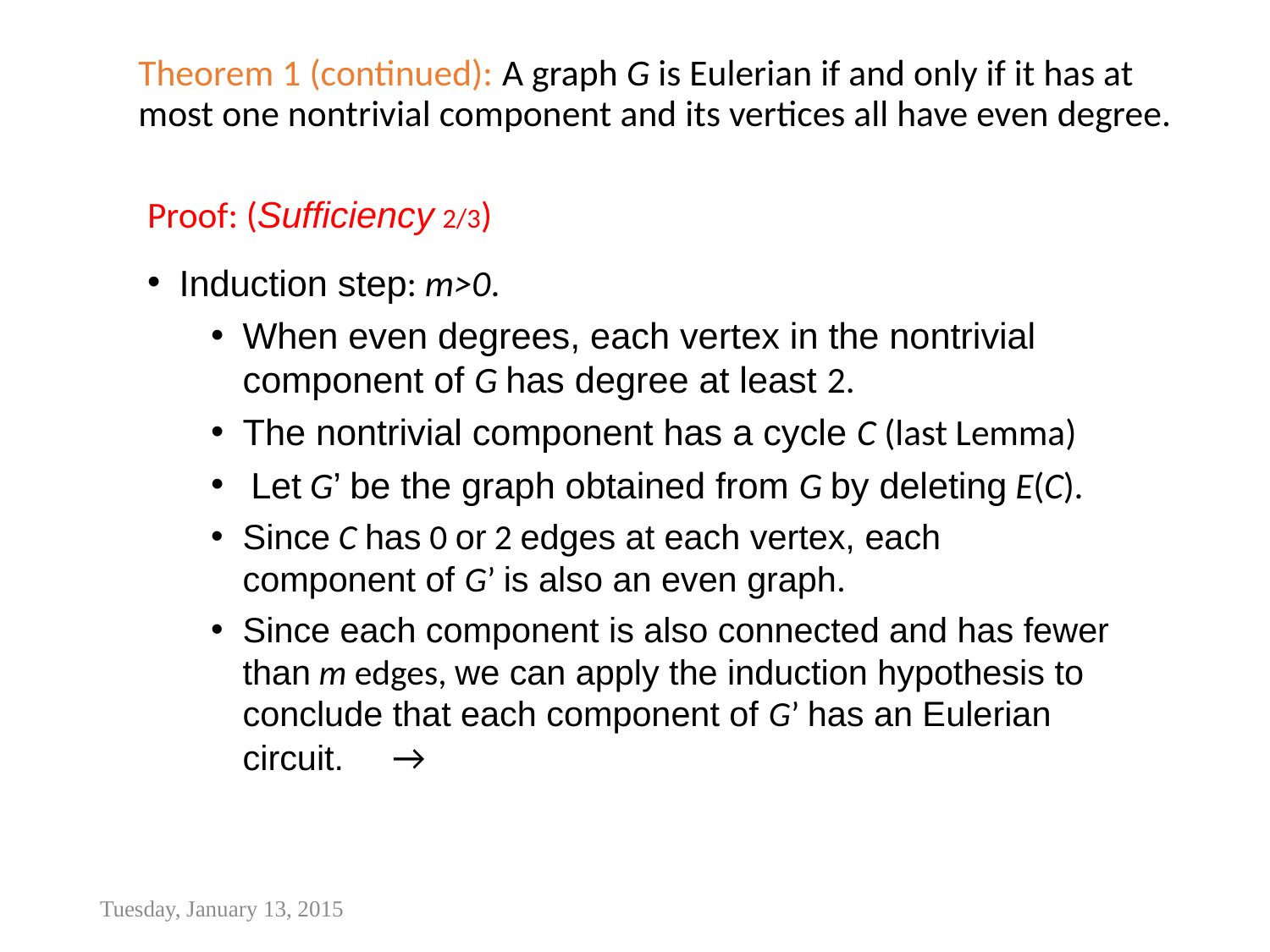

# Theorem 1 (continued): A graph G is Eulerian if and only if it has at most one nontrivial component and its vertices all have even degree.
Proof: (Sufficiency 2/3)
Induction step: m>0.
When even degrees, each vertex in the nontrivial component of G has degree at least 2.
The nontrivial component has a cycle C (last Lemma)
 Let G’ be the graph obtained from G by deleting E(C).
Since C has 0 or 2 edges at each vertex, each component of G’ is also an even graph.
Since each component is also connected and has fewer than m edges, we can apply the induction hypothesis to conclude that each component of G’ has an Eulerian circuit.      →
Tuesday, January 13, 2015